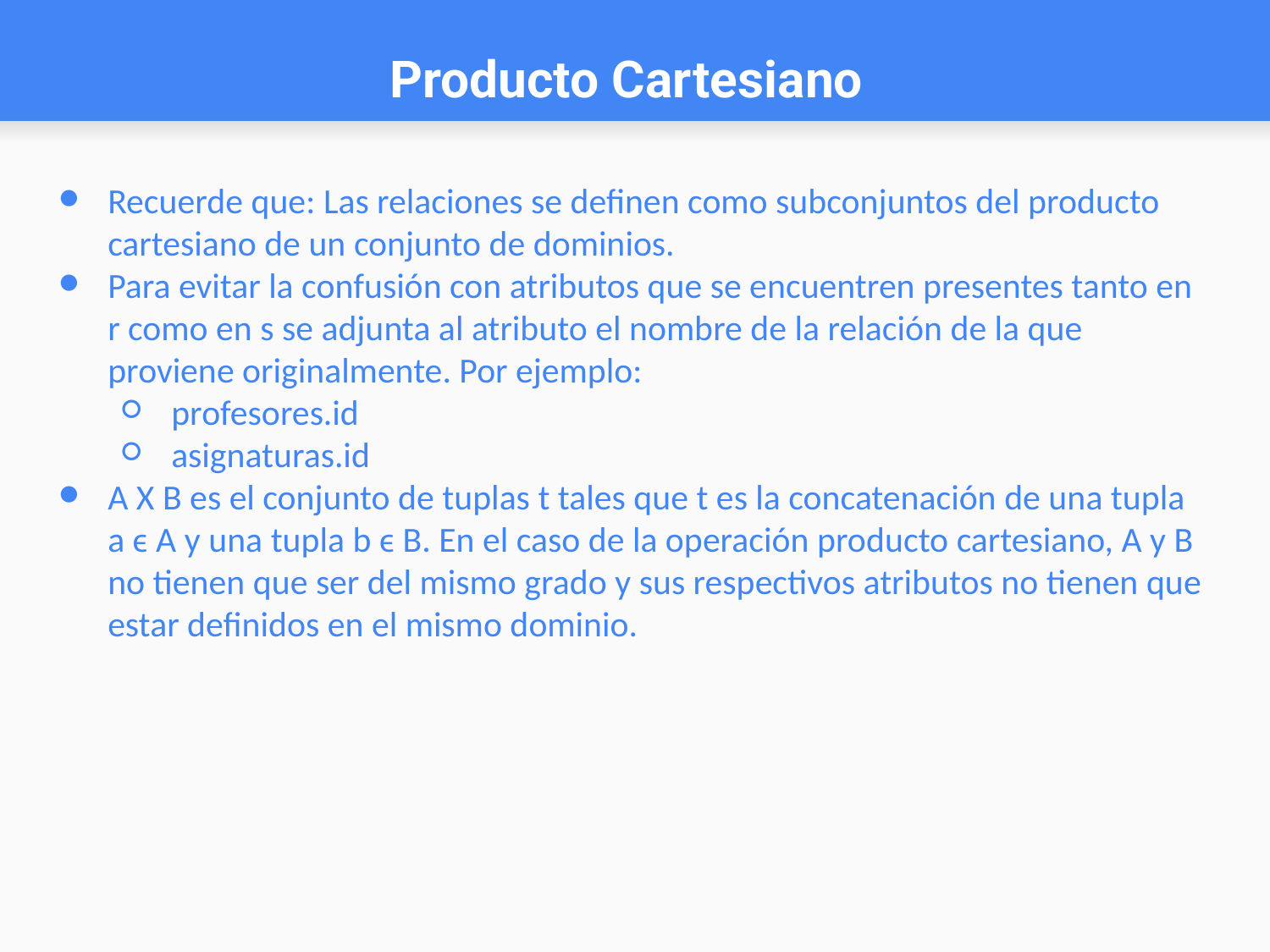

# Producto Cartesiano
Recuerde que: Las relaciones se definen como subconjuntos del producto cartesiano de un conjunto de dominios.
Para evitar la confusión con atributos que se encuentren presentes tanto en r como en s se adjunta al atributo el nombre de la relación de la que proviene originalmente. Por ejemplo:
profesores.id
asignaturas.id
A X B es el conjunto de tuplas t tales que t es la concatenación de una tupla a ϵ A y una tupla b ϵ B. En el caso de la operación producto cartesiano, A y B no tienen que ser del mismo grado y sus respectivos atributos no tienen que estar definidos en el mismo dominio.